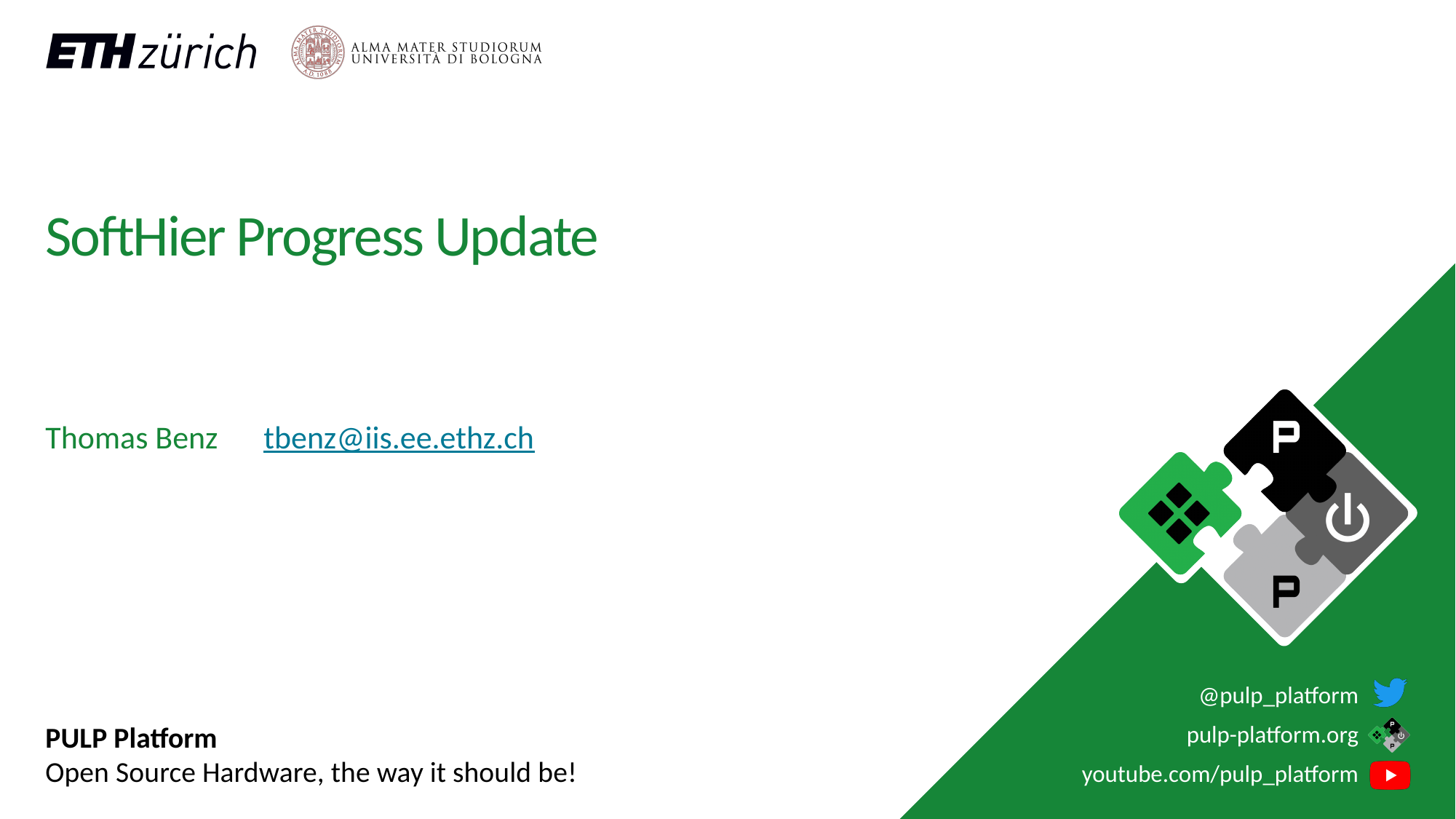

# SoftHier Progress Update
Thomas Benz	tbenz@iis.ee.ethz.ch